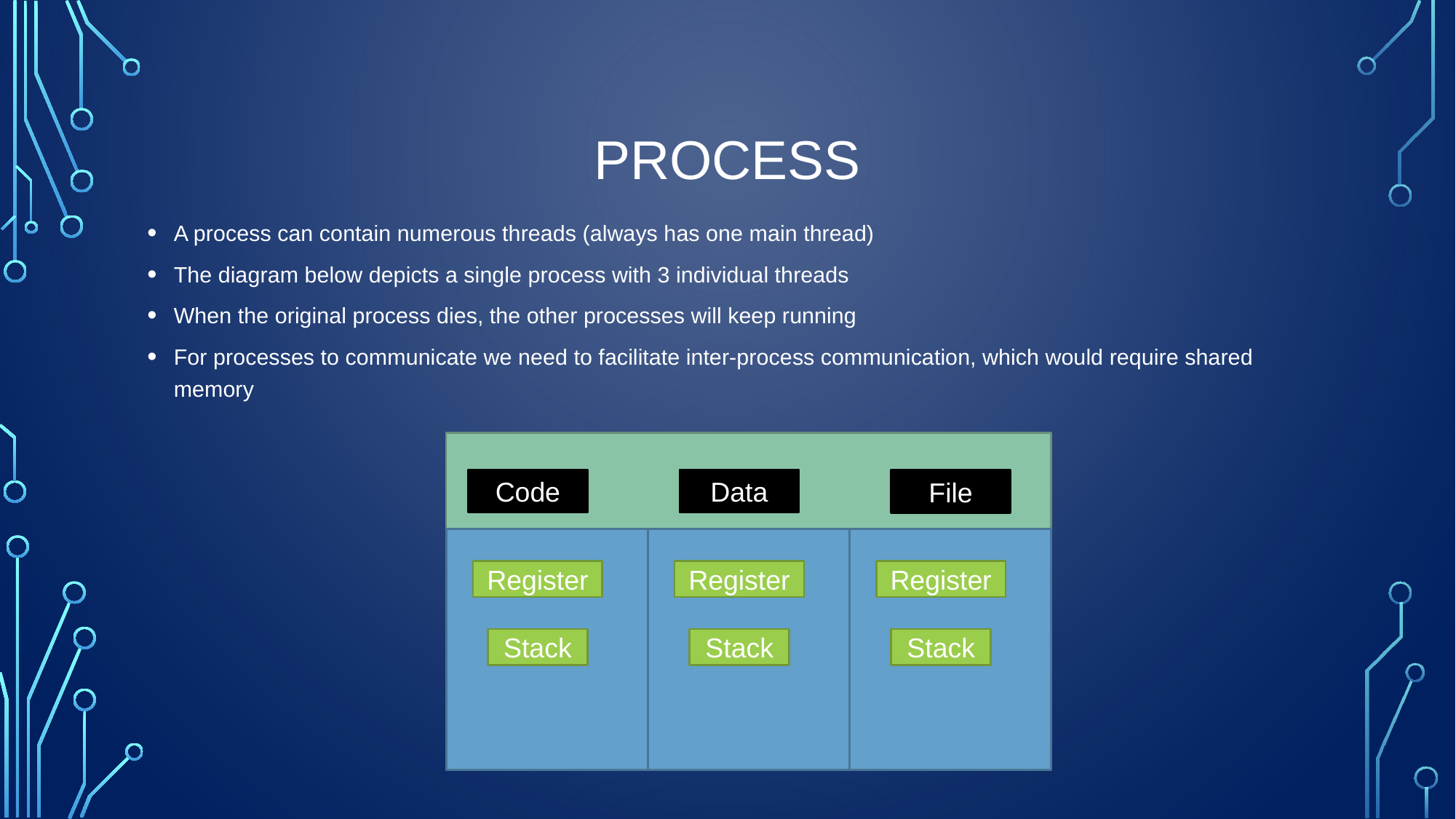

# Process
A process can contain numerous threads (always has one main thread)
The diagram below depicts a single process with 3 individual threads
When the original process dies, the other processes will keep running
For processes to communicate we need to facilitate inter-process communication, which would require shared memory

Code
Data
File

Register
Stack

Register
Stack

Register
Stack